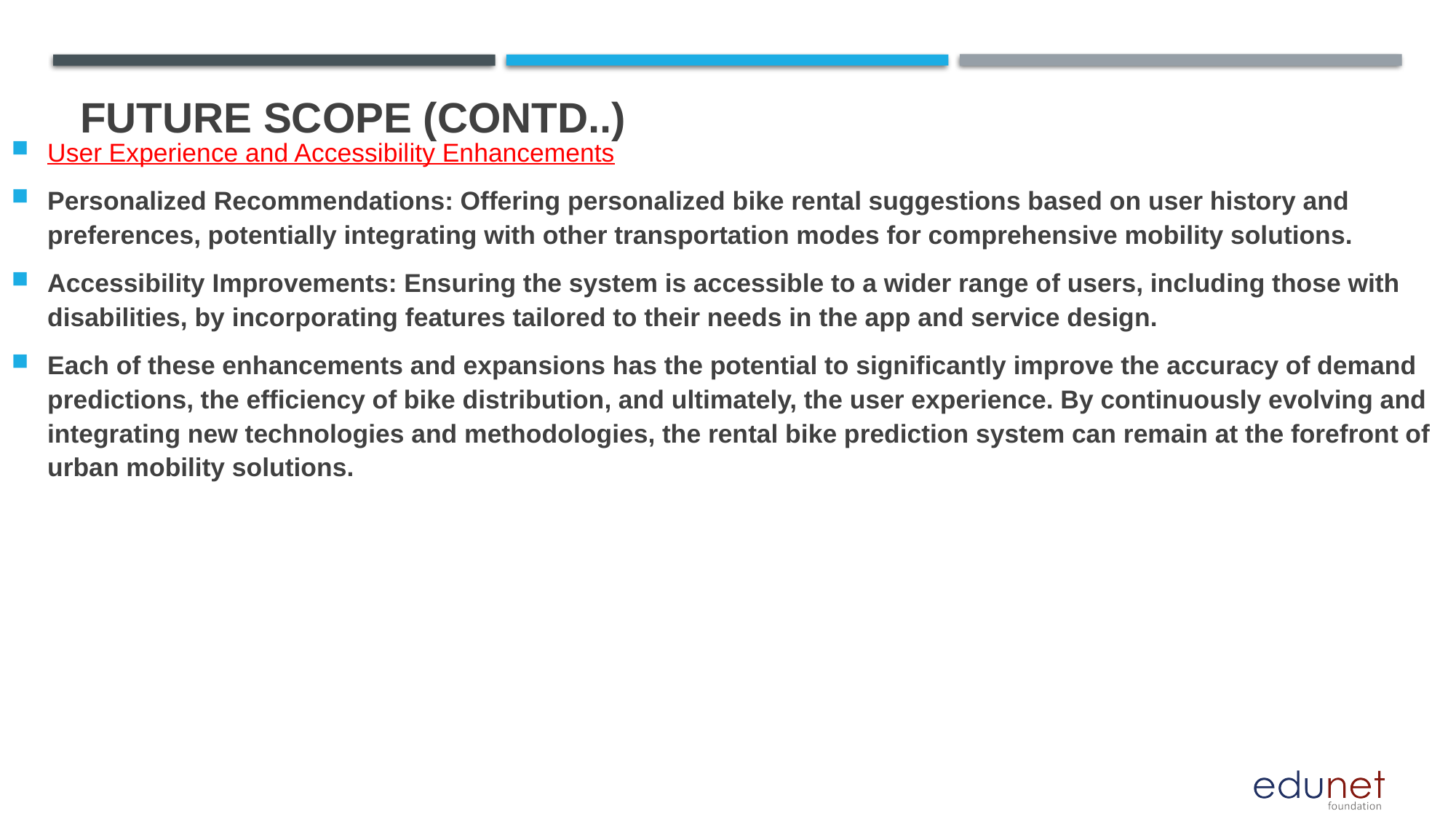

# Future scope (Contd..)
User Experience and Accessibility Enhancements
Personalized Recommendations: Offering personalized bike rental suggestions based on user history and preferences, potentially integrating with other transportation modes for comprehensive mobility solutions.
Accessibility Improvements: Ensuring the system is accessible to a wider range of users, including those with disabilities, by incorporating features tailored to their needs in the app and service design.
Each of these enhancements and expansions has the potential to significantly improve the accuracy of demand predictions, the efficiency of bike distribution, and ultimately, the user experience. By continuously evolving and integrating new technologies and methodologies, the rental bike prediction system can remain at the forefront of urban mobility solutions.